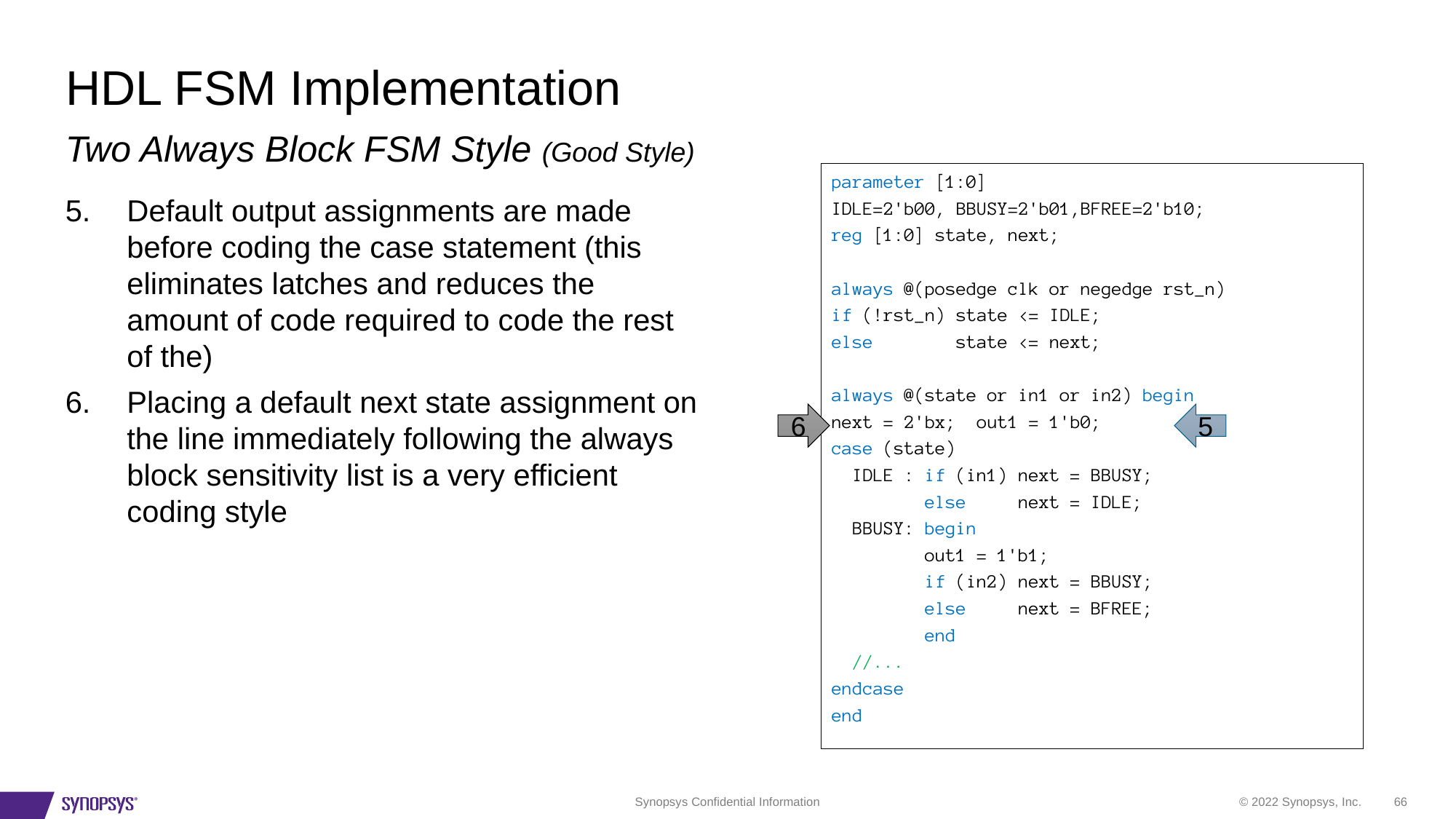

# HDL FSM Implementation
Two Always Block FSM Style (Good Style)
parameter [1:0]
IDLE=2'b00, BBUSY=2'b01,BFREE=2'b10;
reg [1:0] state, next;

always @(posedge clk or negedge rst_n)
if (!rst_n) state <= IDLE;
else        state <= next;

always @(state or in1 or in2) begin
next = 2'bx;  out1 = 1'b0;
case (state)
  IDLE : if (in1) next = BBUSY;
         else     next = IDLE;
  BBUSY: begin
         out1 = 1'b1;
         if (in2) next = BBUSY;
         else     next = BFREE;
         end
  //...
endcase
end

Default output assignments are made before coding the case statement (this eliminates latches and reduces the amount of code required to code the rest of the)
Placing a default next state assignment on the line immediately following the always block sensitivity list is a very efficient coding style
6
5